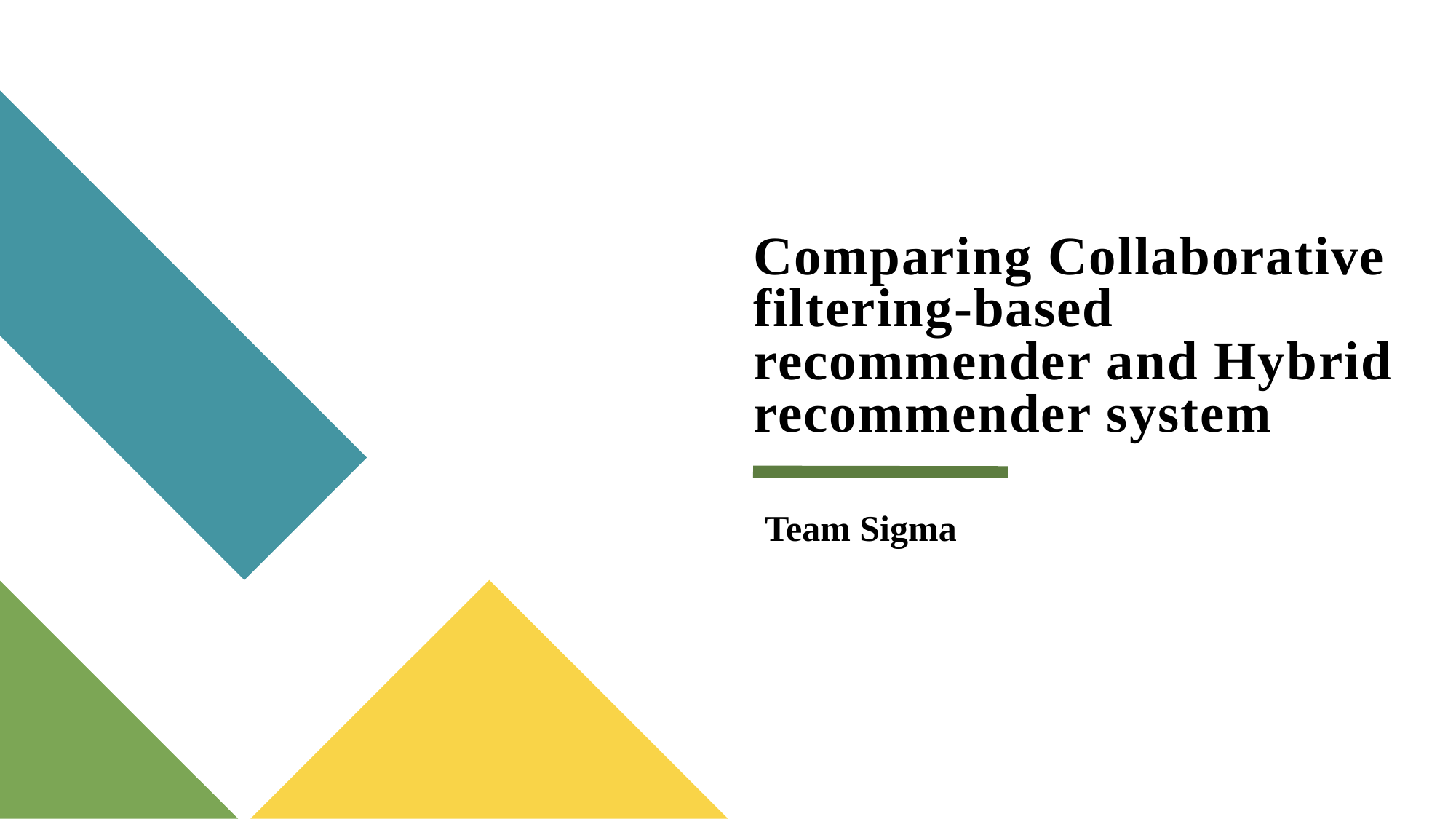

# Comparing Collaborative filtering-based recommender and Hybrid recommender system
Team Sigma